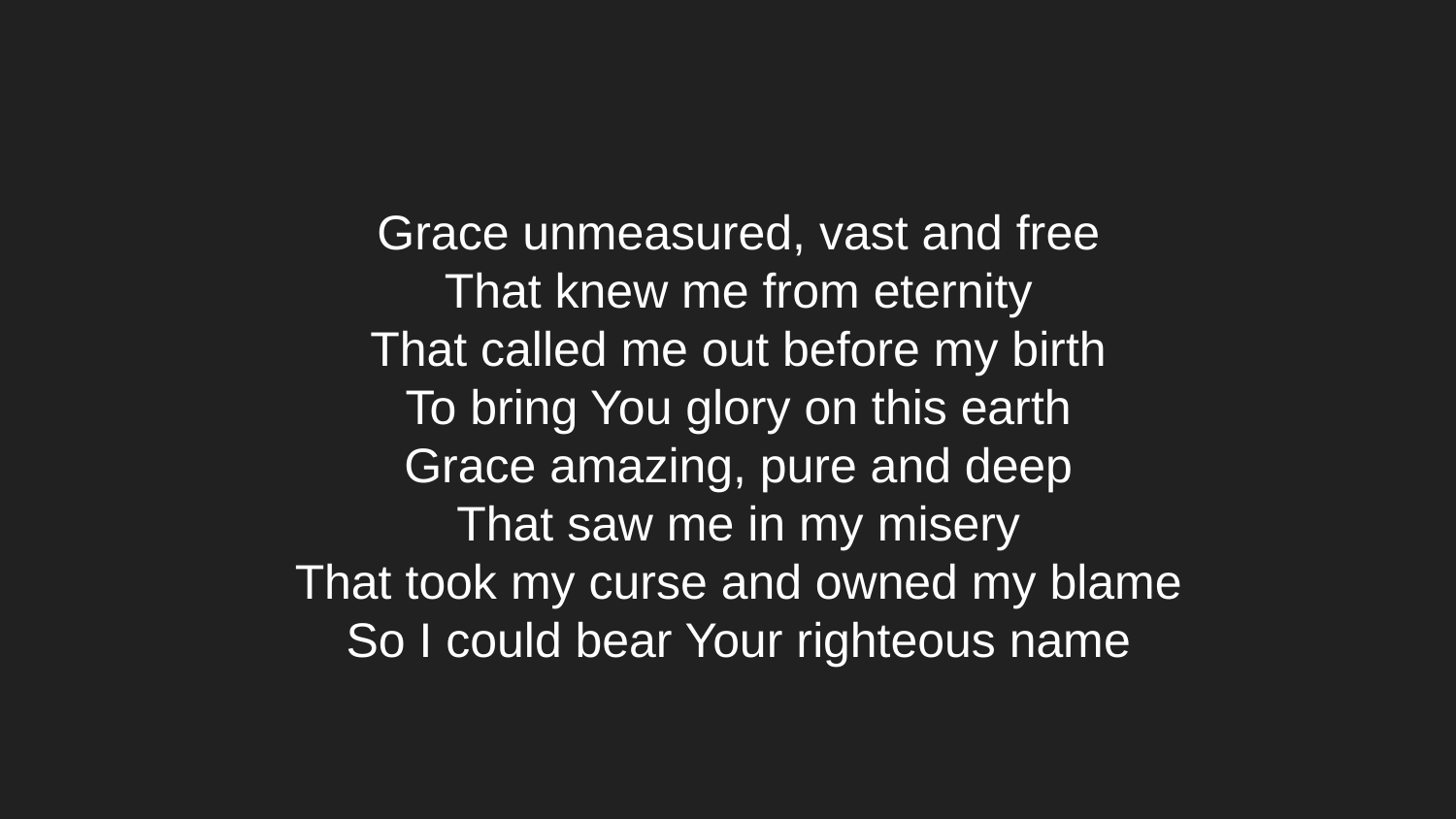

Grace unmeasured, vast and free
That knew me from eternity
That called me out before my birth
To bring You glory on this earth
Grace amazing, pure and deep
That saw me in my misery
That took my curse and owned my blame
So I could bear Your righteous name